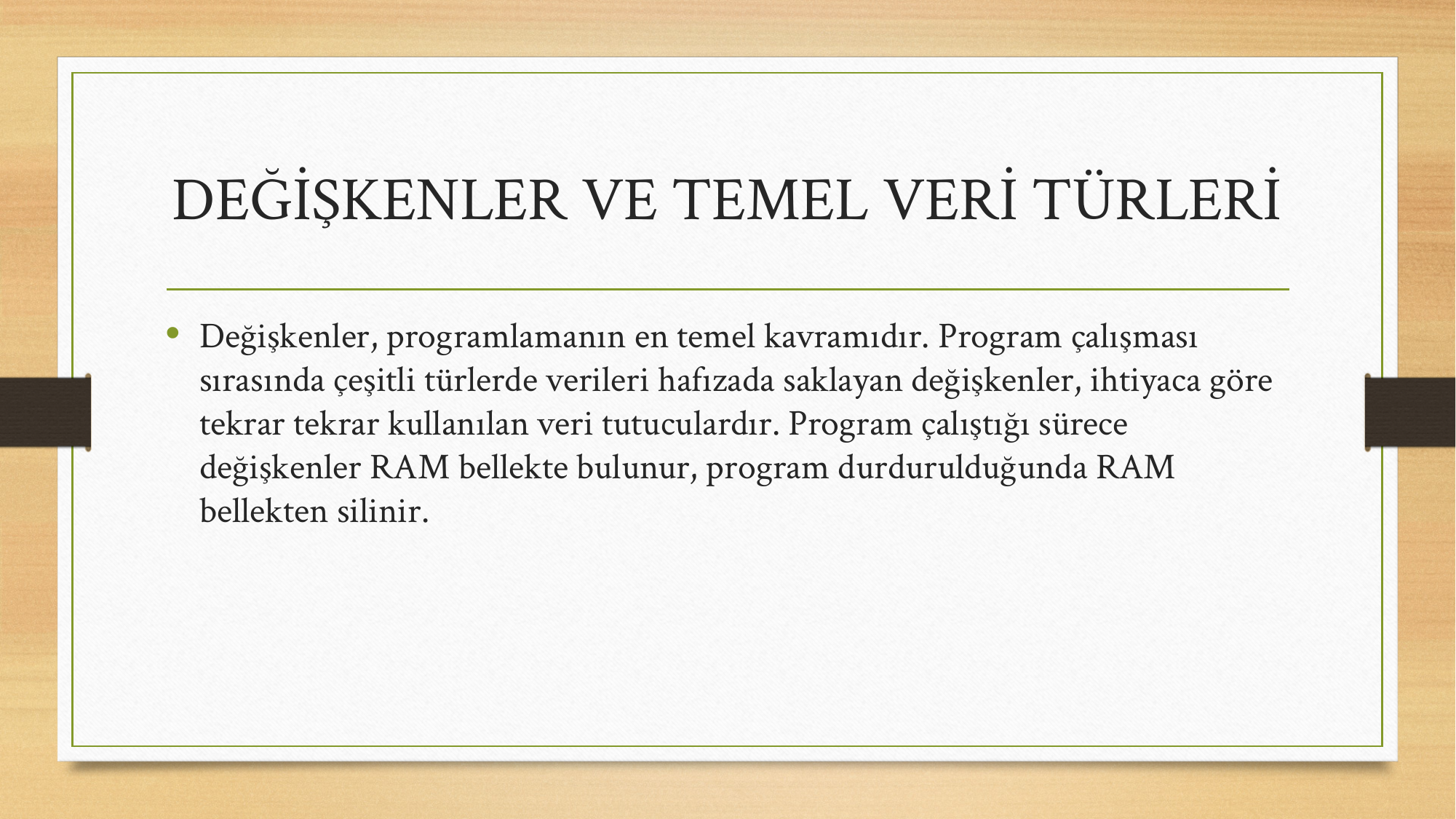

# DEĞİŞKENLER VE TEMEL VERİ TÜRLERİ
Değişkenler, programlamanın en temel kavramıdır. Program çalışması sırasında çeşitli türlerde verileri hafızada saklayan değişkenler, ihtiyaca göre tekrar tekrar kullanılan veri tutuculardır. Program çalıştığı sürece değişkenler RAM bellekte bulunur, program durdurulduğunda RAM bellekten silinir.